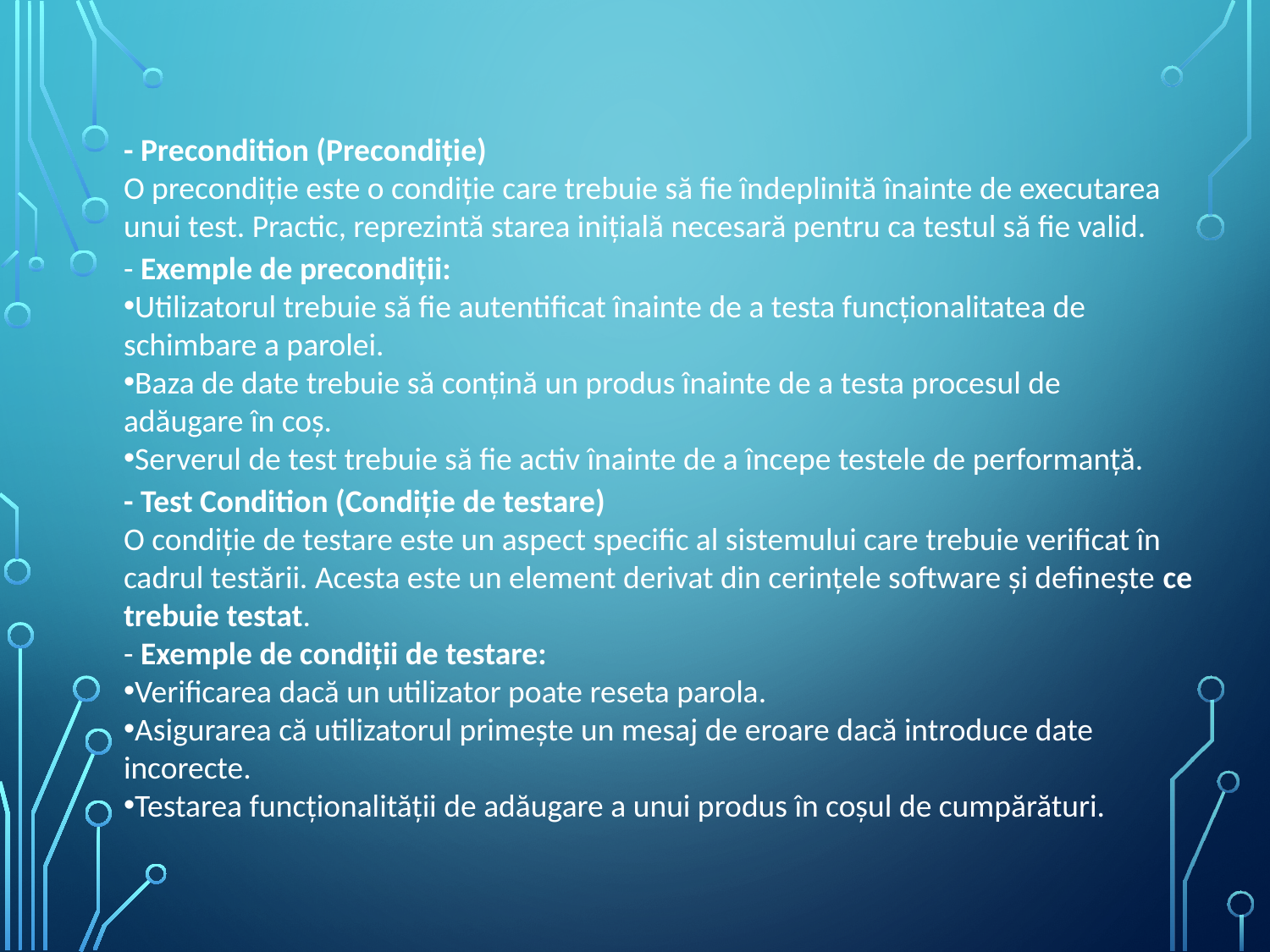

- Precondition (Precondiție)
O precondiție este o condiție care trebuie să fie îndeplinită înainte de executarea unui test. Practic, reprezintă starea inițială necesară pentru ca testul să fie valid.

- Exemple de precondiții:
Utilizatorul trebuie să fie autentificat înainte de a testa funcționalitatea de schimbare a parolei.
Baza de date trebuie să conțină un produs înainte de a testa procesul de adăugare în coș.
Serverul de test trebuie să fie activ înainte de a începe testele de performanță.
- Test Condition (Condiție de testare)
O condiție de testare este un aspect specific al sistemului care trebuie verificat în cadrul testării. Acesta este un element derivat din cerințele software și definește ce trebuie testat.
- Exemple de condiții de testare:
Verificarea dacă un utilizator poate reseta parola.
Asigurarea că utilizatorul primește un mesaj de eroare dacă introduce date incorecte.
Testarea funcționalității de adăugare a unui produs în coșul de cumpărături.